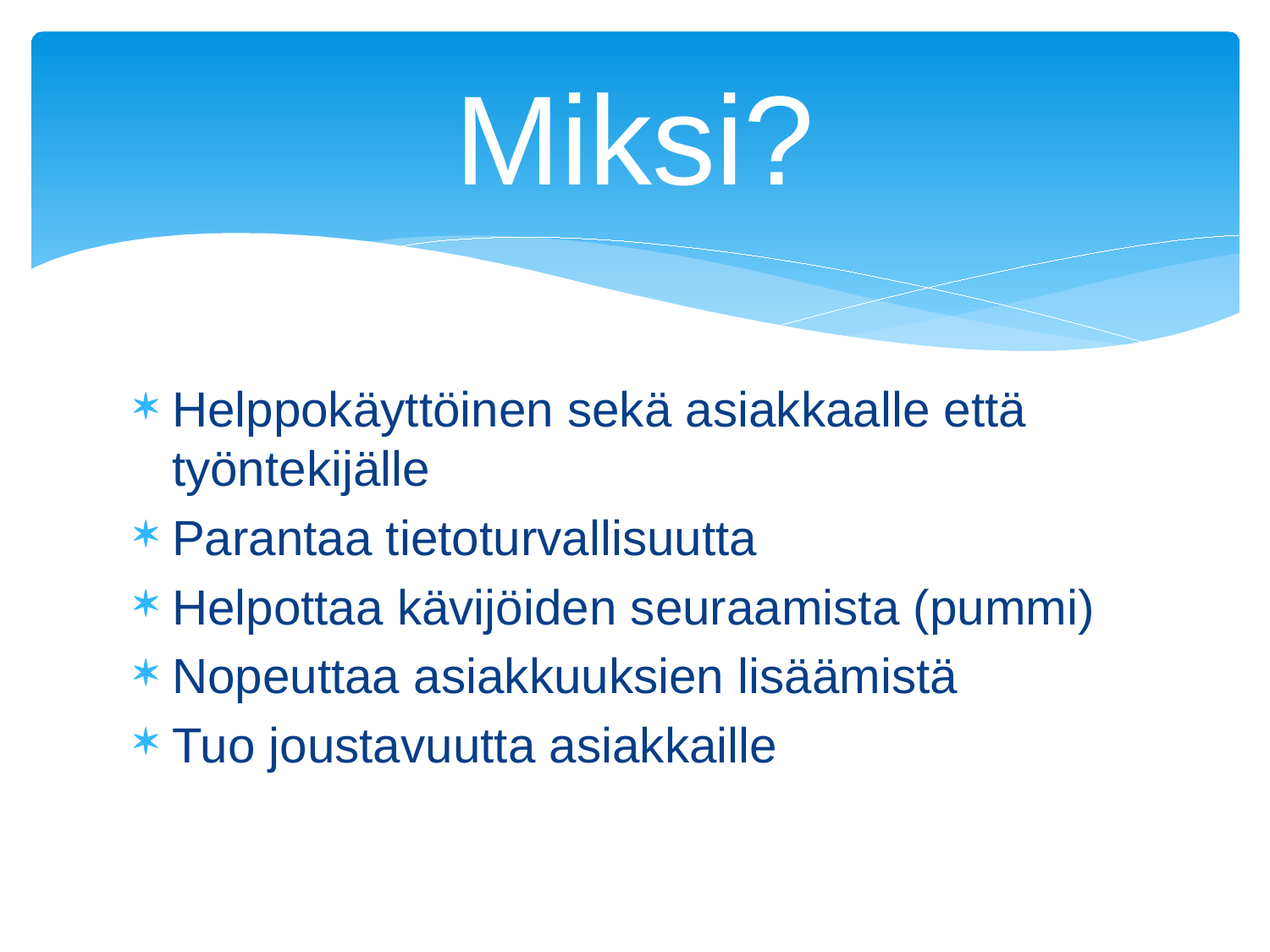

# Miksi?
Helppokäyttöinen sekä asiakkaalle että työntekijälle
Parantaa tietoturvallisuutta
Helpottaa kävijöiden seuraamista (pummi)
Nopeuttaa asiakkuuksien lisäämistä
Tuo joustavuutta asiakkaille